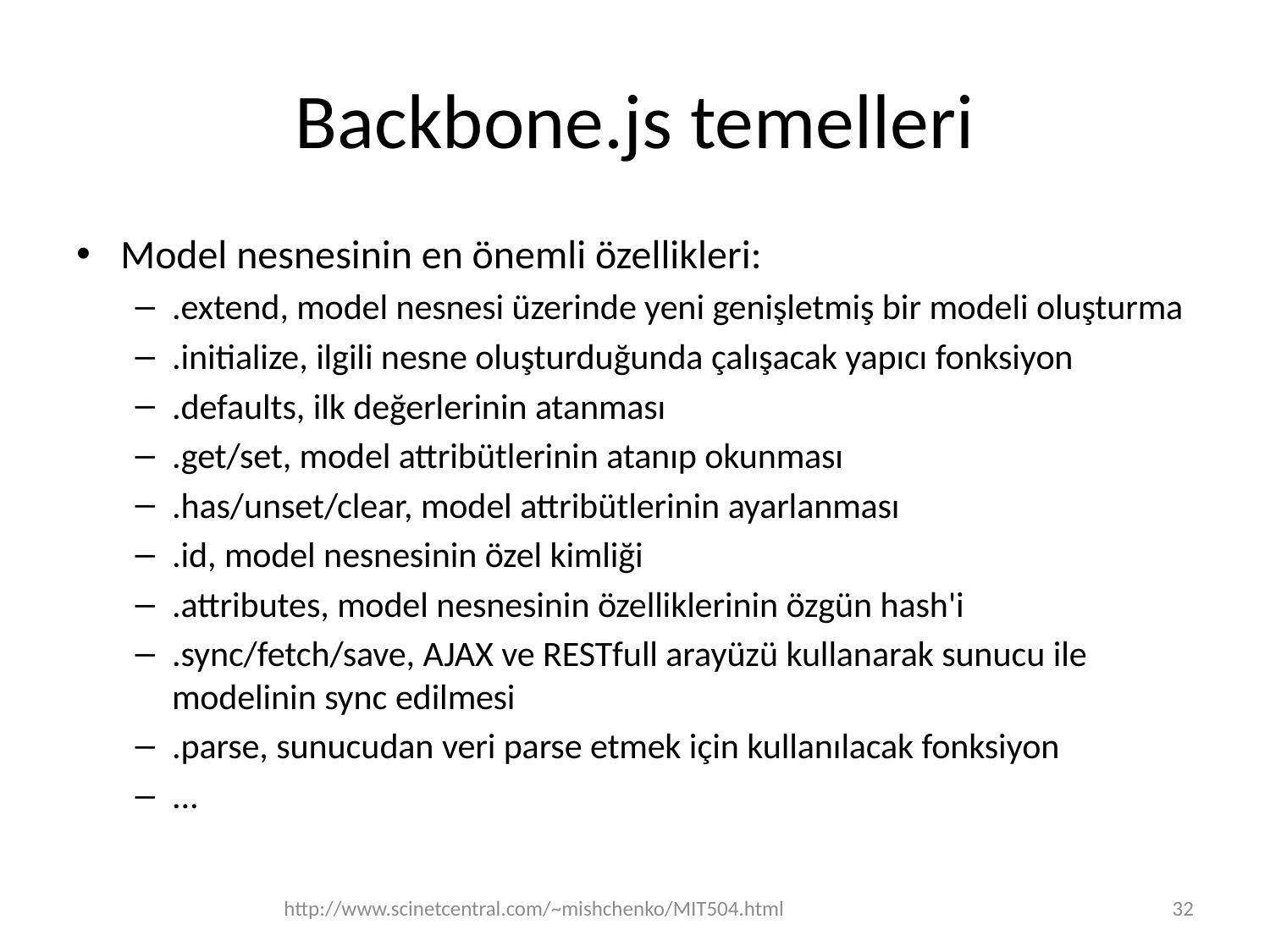

# Backbone.js temelleri
Model nesnesinin en önemli özellikleri:
.extend, model nesnesi üzerinde yeni genişletmiş bir modeli oluşturma
.initialize, ilgili nesne oluşturduğunda çalışacak yapıcı fonksiyon
.defaults, ilk değerlerinin atanması
.get/set, model attribütlerinin atanıp okunması
.has/unset/clear, model attribütlerinin ayarlanması
.id, model nesnesinin özel kimliği
.attributes, model nesnesinin özelliklerinin özgün hash'i
.sync/fetch/save, AJAX ve RESTfull arayüzü kullanarak sunucu ile modelinin sync edilmesi
.parse, sunucudan veri parse etmek için kullanılacak fonksiyon
...
http://www.scinetcentral.com/~mishchenko/MIT504.html
32